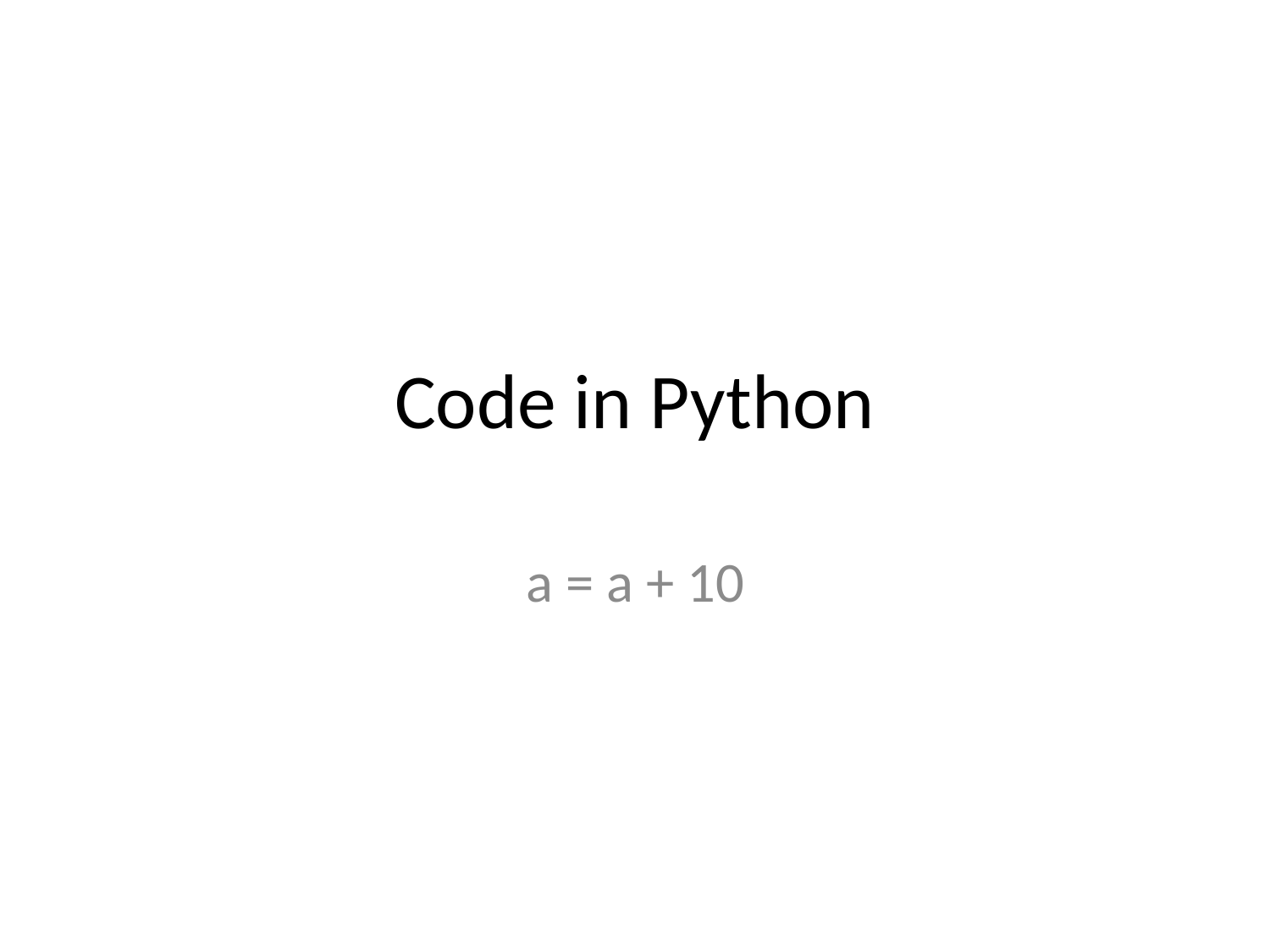

# Code in Python
a = a + 10